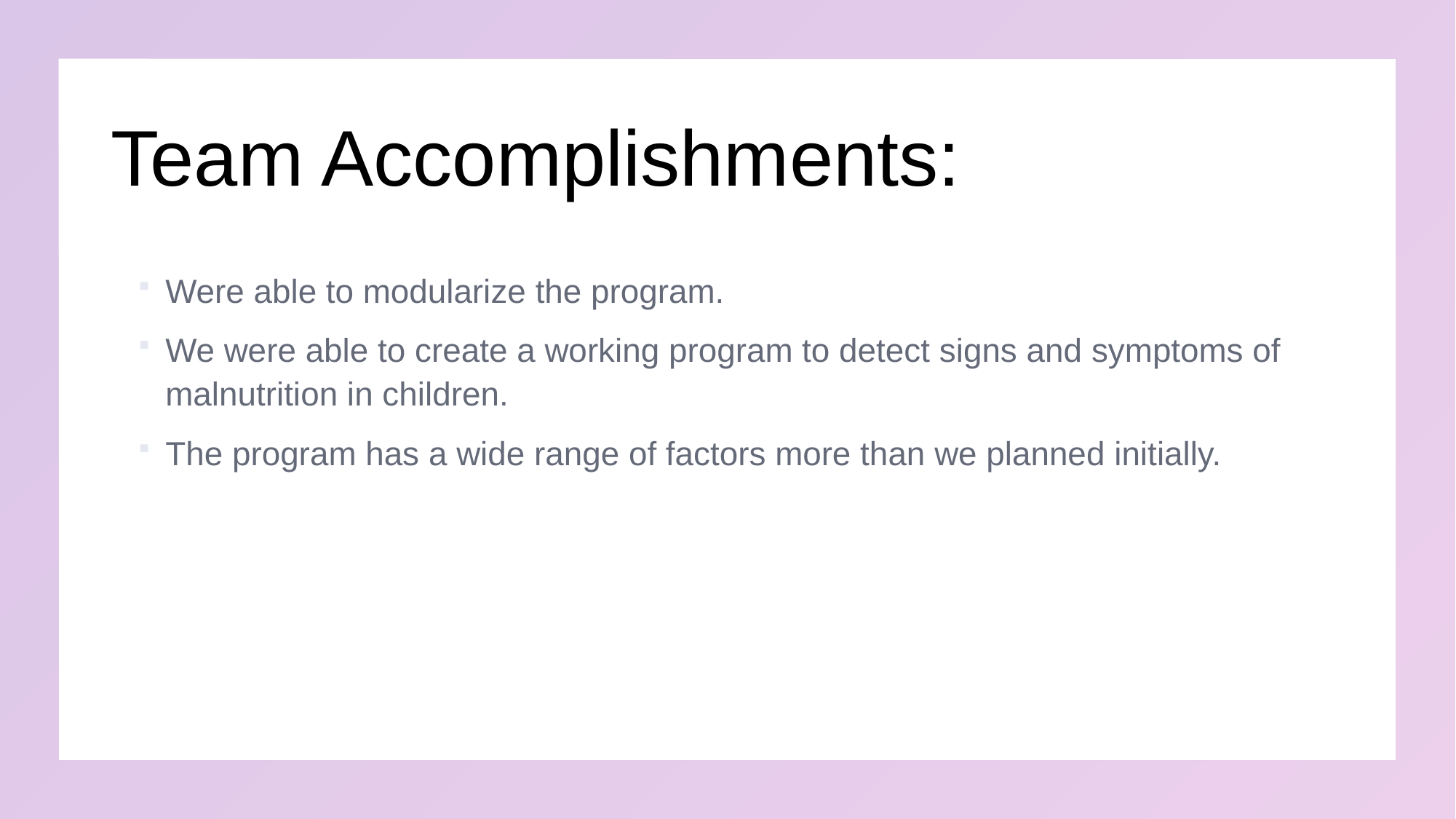

# Team Accomplishments:
Were able to modularize the program.
We were able to create a working program to detect signs and symptoms of malnutrition in children.
The program has a wide range of factors more than we planned initially.